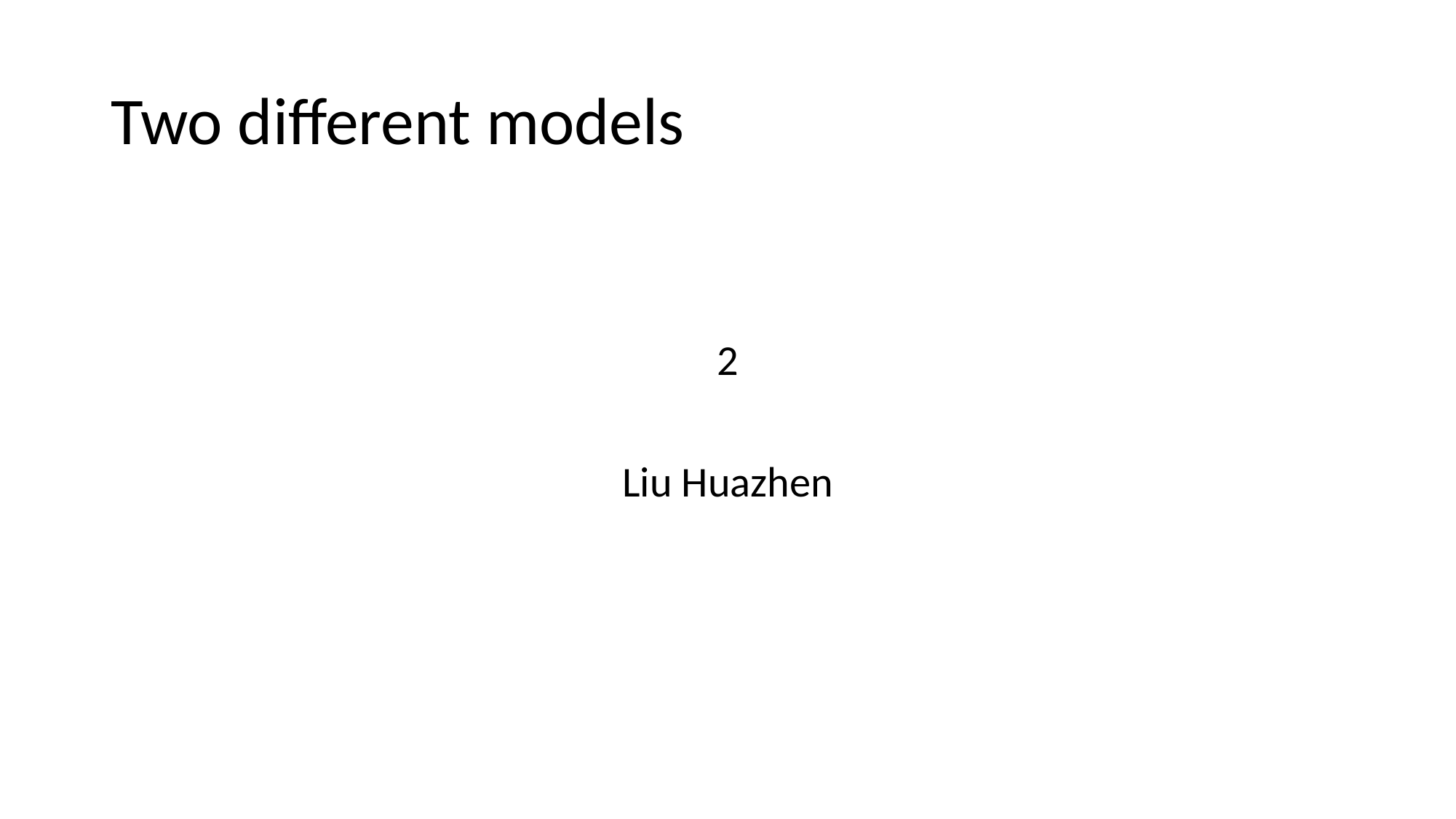

# Two different models
2

Liu Huazhen